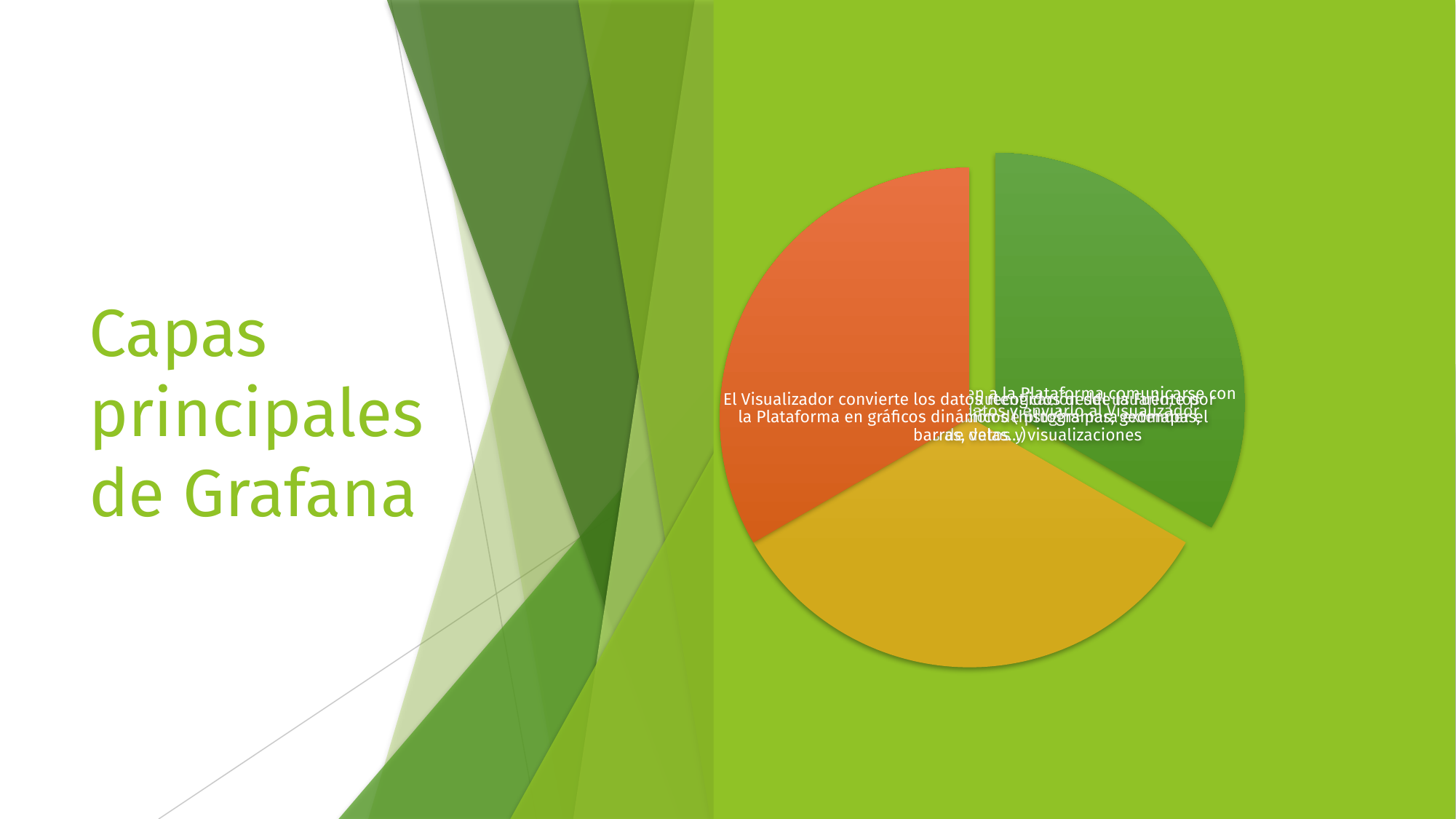

Las fuentes de datos permiten a la Plataforma comunicarse con el almacenamiento de datos y enviarlo al Visualizador
La Plataforma se encarga de la autenticación del usuario, los niveles de autorización y la gestión de plugins para extender el número de fuentes de datos y visualizaciones
El Visualizador convierte los datos recogidos desde la Fuente por la Plataforma en gráficos dinámicos (histogramas, geomapas, barras, velas…)
# Capas principales de Grafana